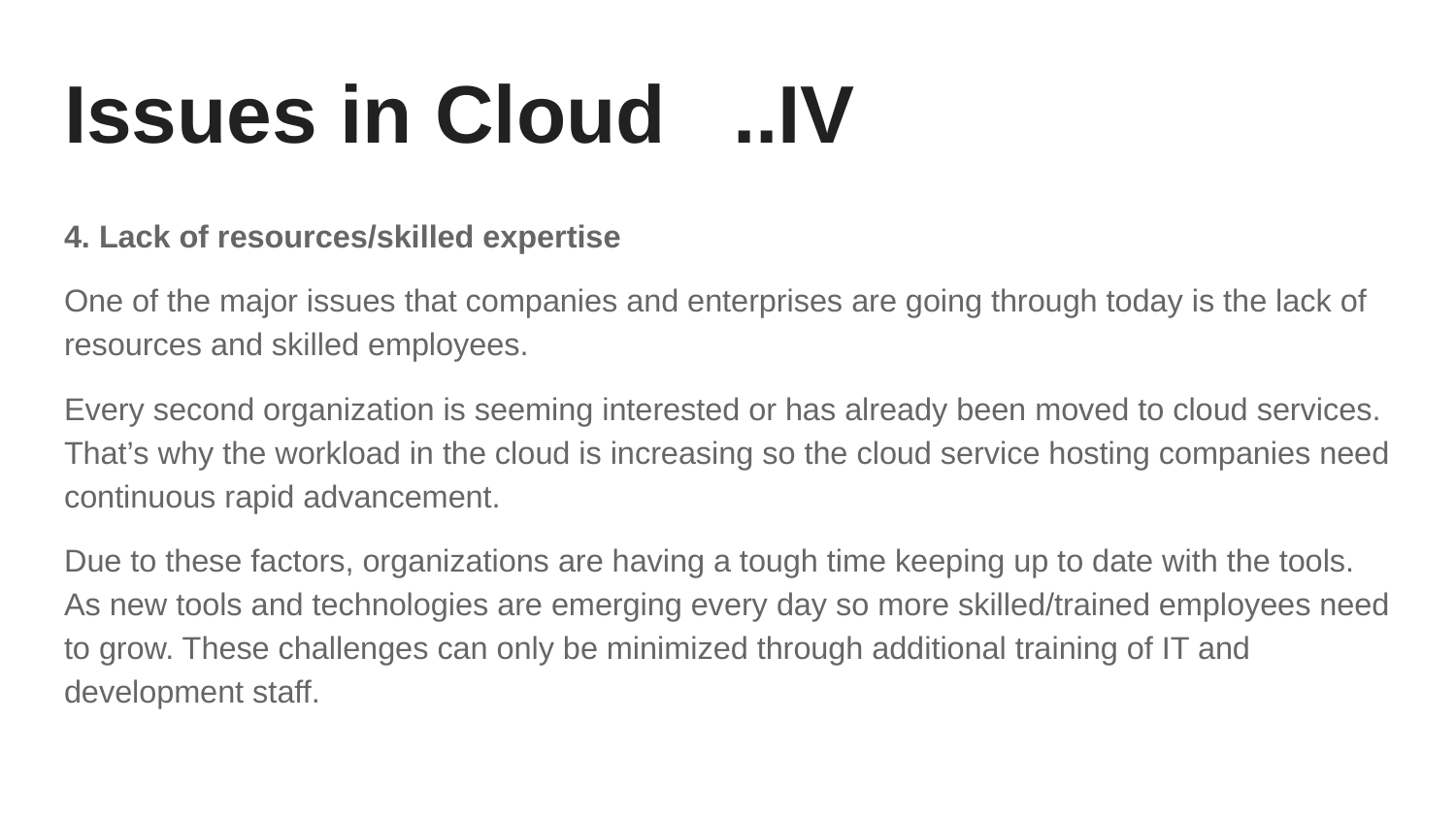

# Issues in Cloud   ..IV
4. Lack of resources/skilled expertise
One of the major issues that companies and enterprises are going through today is the lack of resources and skilled employees.
Every second organization is seeming interested or has already been moved to cloud services. That’s why the workload in the cloud is increasing so the cloud service hosting companies need continuous rapid advancement.
Due to these factors, organizations are having a tough time keeping up to date with the tools. As new tools and technologies are emerging every day so more skilled/trained employees need to grow. These challenges can only be minimized through additional training of IT and development staff.